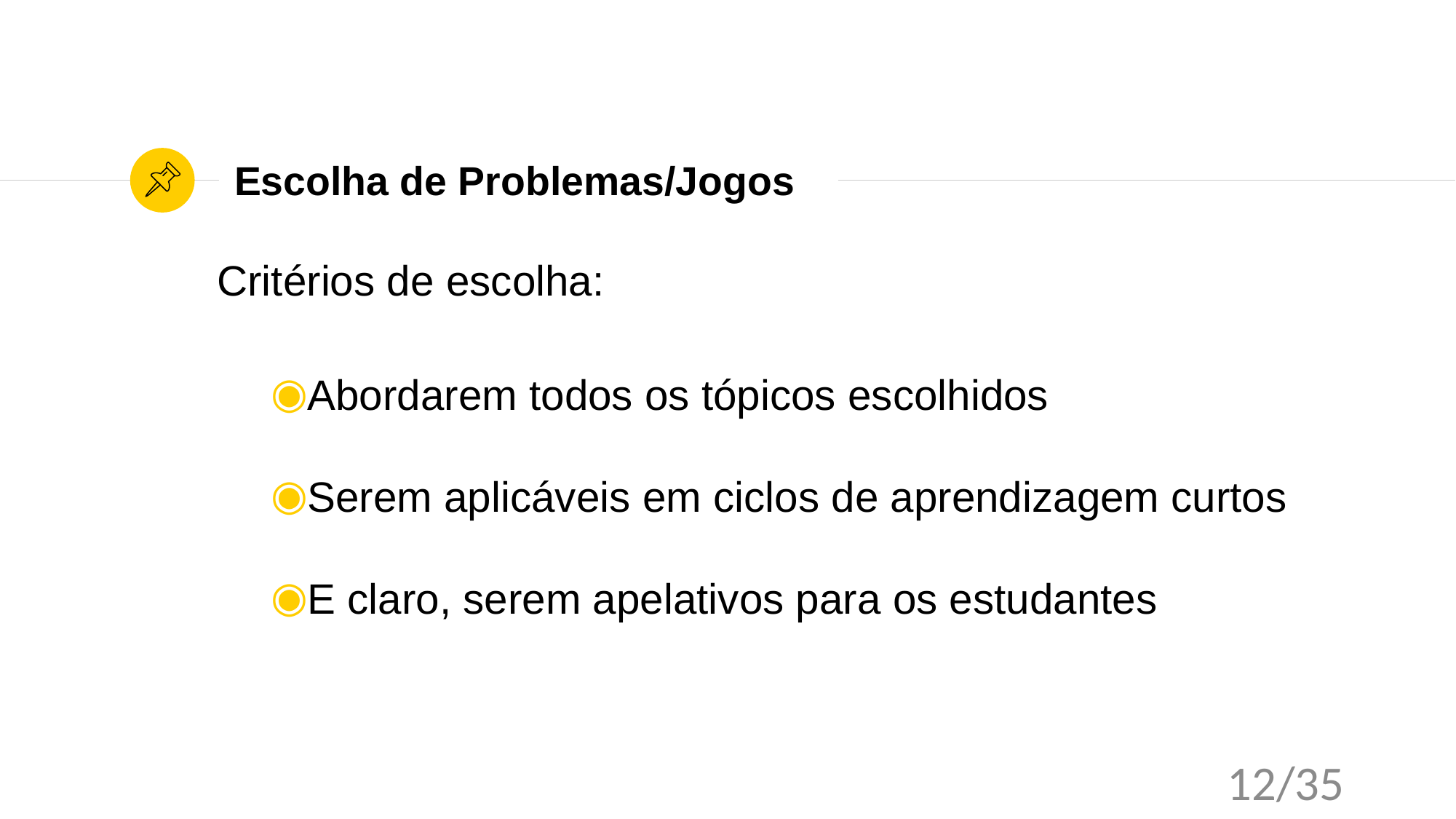

# Escolha de Problemas/Jogos

Critérios de escolha:
Abordarem todos os tópicos escolhidos

Serem aplicáveis em ciclos de aprendizagem curtos

E claro, serem apelativos para os estudantes
12